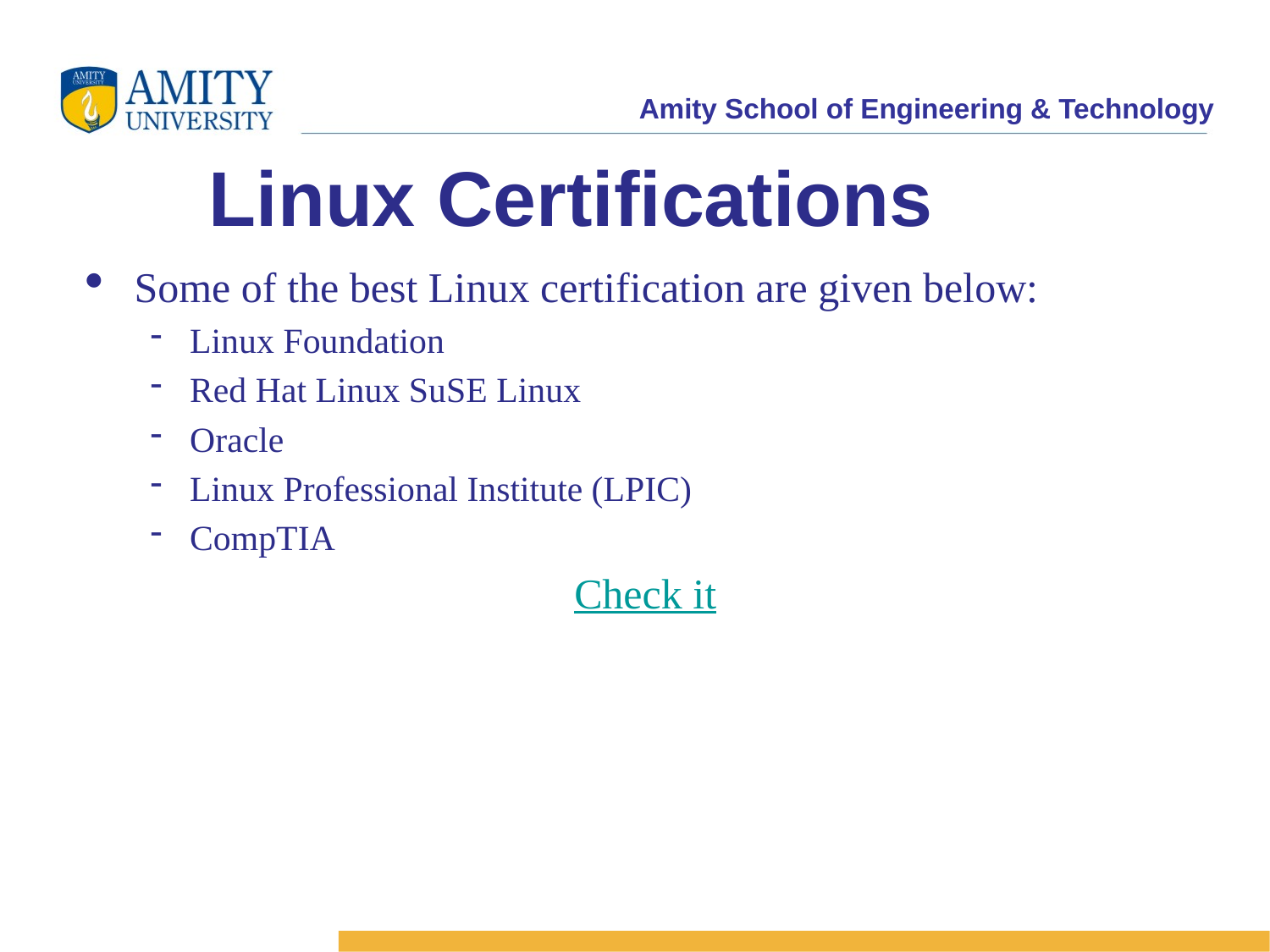

Linux Certifications
Some of the best Linux certification are given below:
Linux Foundation
Red Hat Linux SuSE Linux
Oracle
Linux Professional Institute (LPIC)
CompTIA
Check it